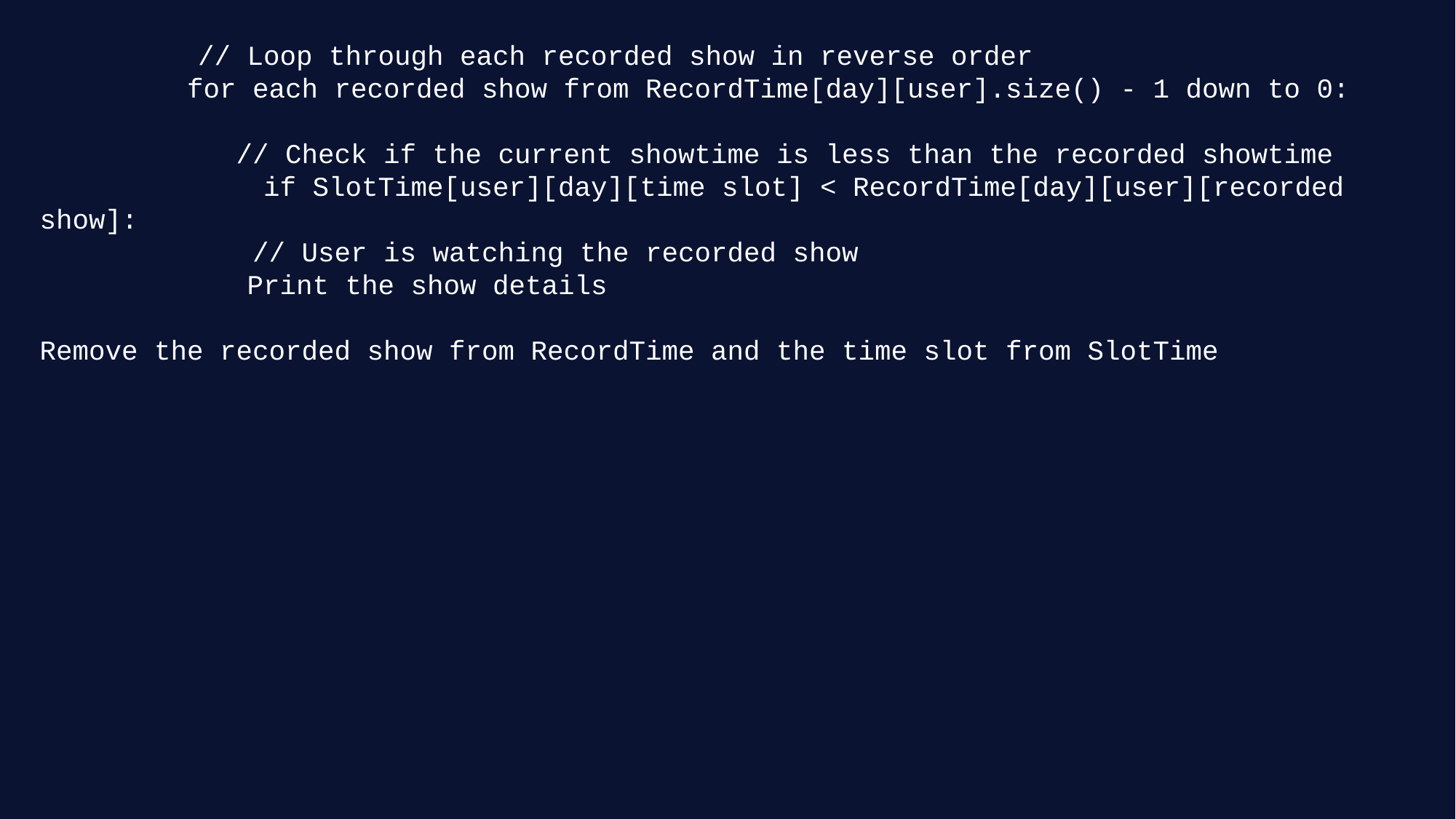

// Check if shows are recorded
             if greaterthan or lessthan:
                Add Record2D to RecordTime

             // Check if shows are watched
             if same:
                Add Watch2D to WatchTime

     // Print WatchTime and RecordTime
        Print WatchTime and RecordTime details
     // Print user details
        for each user from 0 to Size - 1:
           Print IndexNumber, UserName, SlotTime, ans1, ShowName, ShowTime, and ans2
// Loop through each day
   for each day from 0 to 6:
     // Loop through each user
     for each user from 0 to Size - 1:

     	// Loop through each time slot
       for each time slot from SlotTime[user][day].size() - 1 down to 0:

     	    // Check if RecordTime has data for the current day
           if SlotTime[user][day][time slot] is not valid:
                   Continue to the next iteration

 	   // Loop through each recorded show in reverse order
         for each recorded show from RecordTime[day][user].size() - 1 down to 0:

            // Check if the current showtime is less than the recorded showtime
 	       if SlotTime[user][day][time slot] < RecordTime[day][user][recorded show]:
             // User is watching the recorded show
	      Print the show details

Remove the recorded show from RecordTime and the time slot from SlotTime